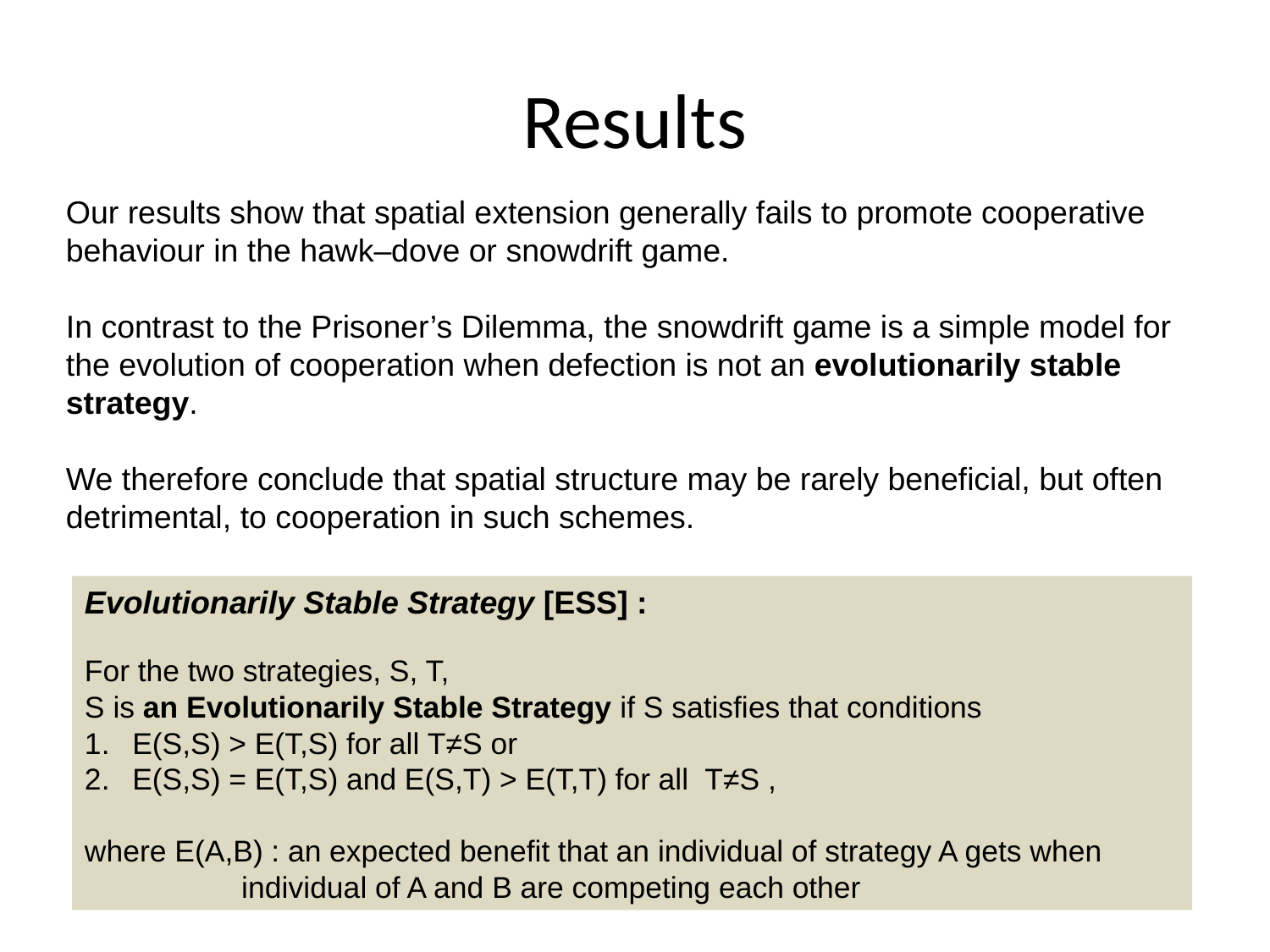

# Results
Our results show that spatial extension generally fails to promote cooperative behaviour in the hawk–dove or snowdrift game.

In contrast to the Prisoner’s Dilemma, the snowdrift game is a simple model for the evolution of cooperation when defection is not an evolutionarily stable strategy.

We therefore conclude that spatial structure may be rarely beneficial, but often detrimental, to cooperation in such schemes.
Evolutionarily Stable Strategy [ESS] :

For the two strategies, S, T,
S is an Evolutionarily Stable Strategy if S satisfies that conditions
E(S,S) > E(T,S) for all T≠S or
E(S,S) = E(T,S) and E(S,T) > E(T,T) for all  T≠S ,

where E(A,B) : an expected benefit that an individual of strategy A gets when
                   individual of A and B are competing each other